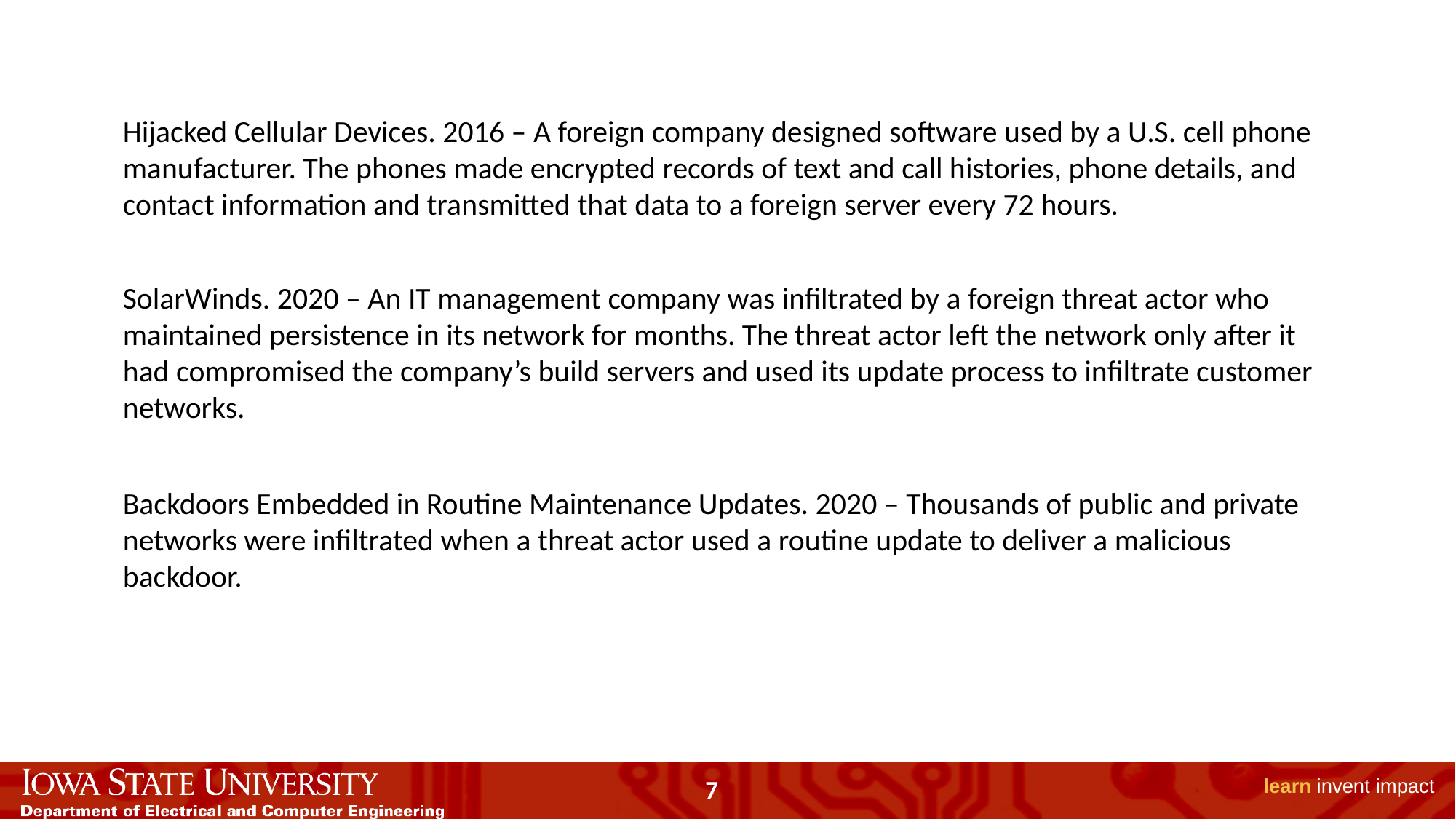

Hijacked Cellular Devices. 2016 – A foreign company designed software used by a U.S. cell phone manufacturer. The phones made encrypted records of text and call histories, phone details, and contact information and transmitted that data to a foreign server every 72 hours.
SolarWinds. 2020 – An IT management company was infiltrated by a foreign threat actor who maintained persistence in its network for months. The threat actor left the network only after it had compromised the company’s build servers and used its update process to infiltrate customer networks.
Backdoors Embedded in Routine Maintenance Updates. 2020 – Thousands of public and private networks were infiltrated when a threat actor used a routine update to deliver a malicious backdoor.
7